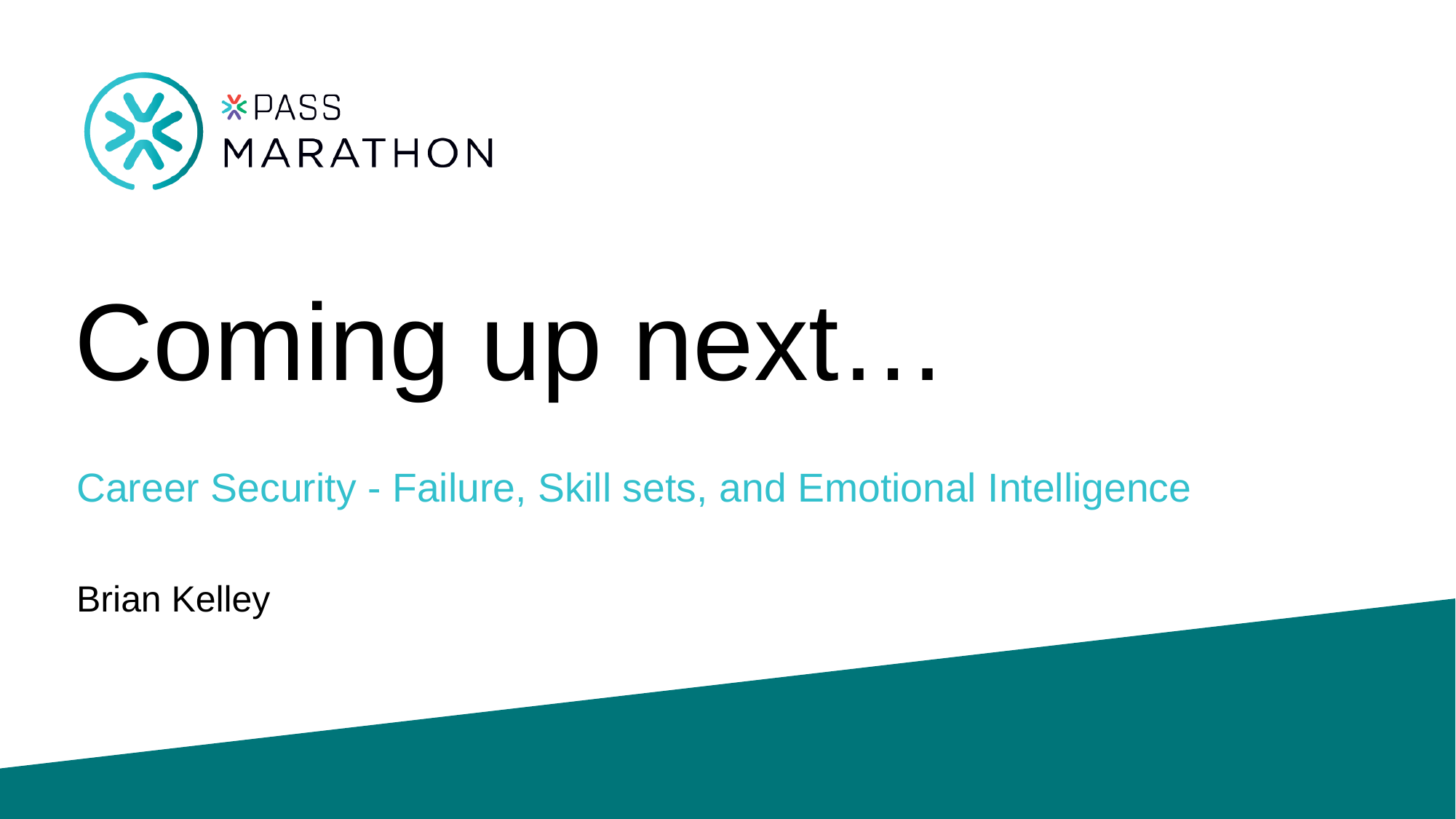

Career Security - Failure, Skill sets, and Emotional Intelligence
Brian Kelley